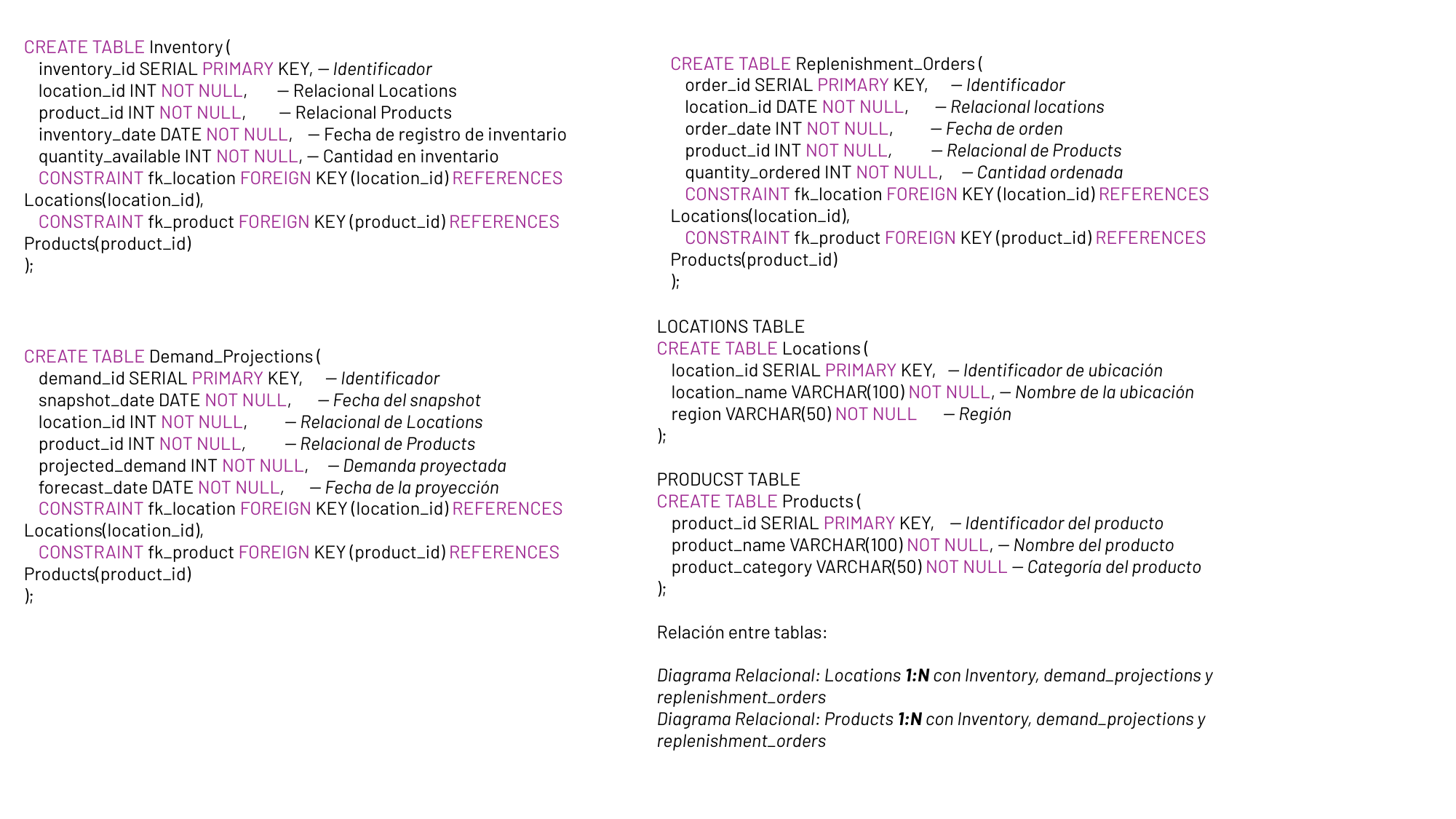

CREATE TABLE Inventory (
    inventory_id SERIAL PRIMARY KEY, -- Identificador
    location_id INT NOT NULL,        -- Relacional Locations
    product_id INT NOT NULL,         -- Relacional Products
    inventory_date DATE NOT NULL,    -- Fecha de registro de inventario
    quantity_available INT NOT NULL, -- Cantidad en inventario
    CONSTRAINT fk_location FOREIGN KEY (location_id) REFERENCES Locations(location_id),
    CONSTRAINT fk_product FOREIGN KEY (product_id) REFERENCES Products(product_id)
);
CREATE TABLE Replenishment_Orders (
    order_id SERIAL PRIMARY KEY,      -- Identificador
    location_id DATE NOT NULL,       -- Relacional locations
    order_date INT NOT NULL,          -- Fecha de orden
    product_id INT NOT NULL,           -- Relacional de Products
    quantity_ordered INT NOT NULL,     -- Cantidad ordenada
    CONSTRAINT fk_location FOREIGN KEY (location_id) REFERENCES Locations(location_id),
    CONSTRAINT fk_product FOREIGN KEY (product_id) REFERENCES Products(product_id)
);
LOCATIONS TABLE
CREATE TABLE Locations (
    location_id SERIAL PRIMARY KEY,   -- Identificador de ubicación
    location_name VARCHAR(100) NOT NULL, -- Nombre de la ubicación
    region VARCHAR(50) NOT NULL       -- Región
);

PRODUCST TABLE
CREATE TABLE Products (
    product_id SERIAL PRIMARY KEY,    -- Identificador del producto
    product_name VARCHAR(100) NOT NULL, -- Nombre del producto
    product_category VARCHAR(50) NOT NULL -- Categoría del producto
);

Relación entre tablas:

Diagrama Relacional: Locations 1:N con Inventory, demand_projections y replenishment_orders
Diagrama Relacional: Products 1:N con Inventory, demand_projections y replenishment_orders
CREATE TABLE Demand_Projections (
    demand_id SERIAL PRIMARY KEY,      -- Identificador
    snapshot_date DATE NOT NULL,       -- Fecha del snapshot
    location_id INT NOT NULL,          -- Relacional de Locations
    product_id INT NOT NULL,           -- Relacional de Products
    projected_demand INT NOT NULL,     -- Demanda proyectada
    forecast_date DATE NOT NULL,       -- Fecha de la proyección
    CONSTRAINT fk_location FOREIGN KEY (location_id) REFERENCES Locations(location_id),
    CONSTRAINT fk_product FOREIGN KEY (product_id) REFERENCES Products(product_id)
);